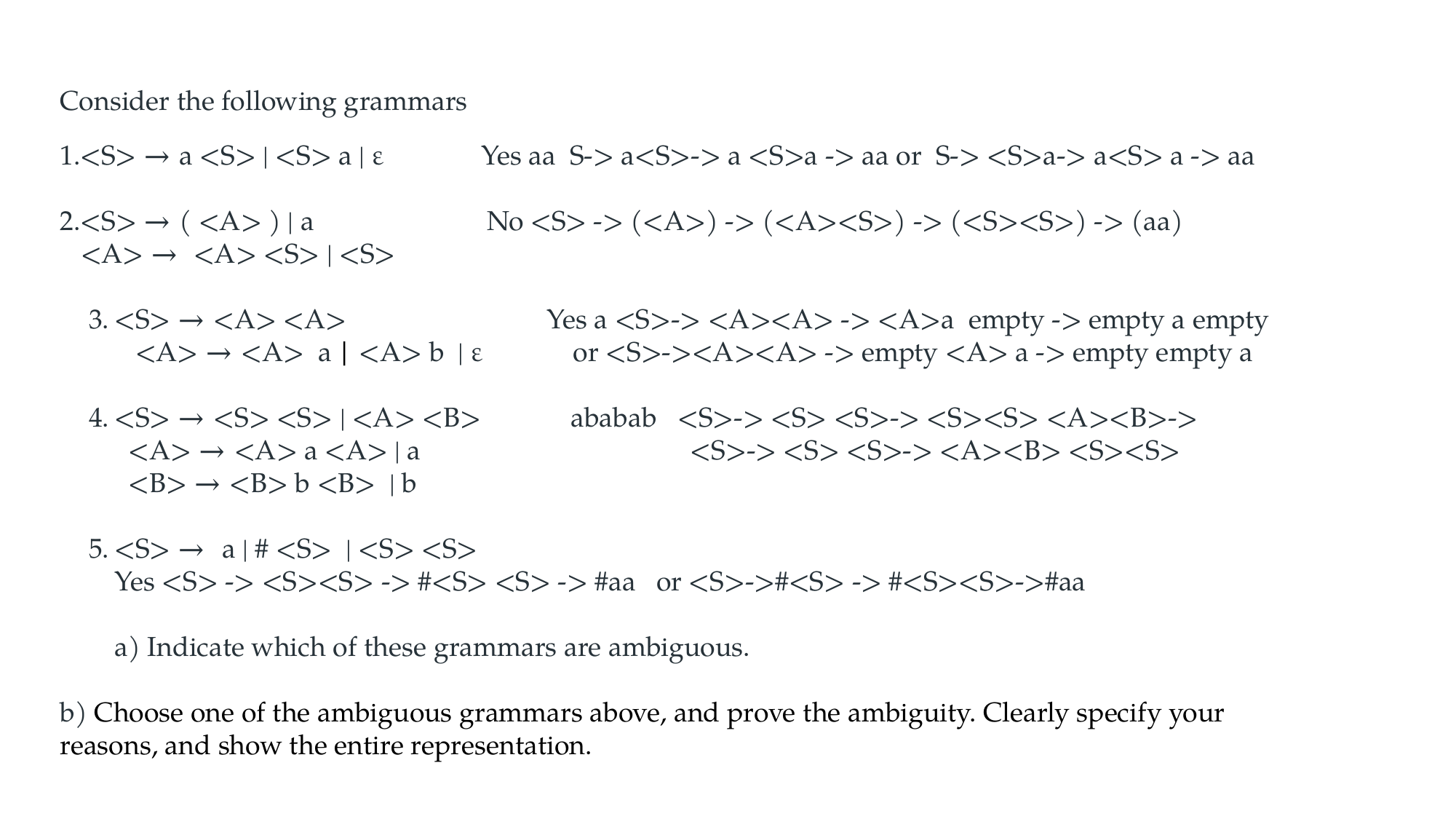

Consider the following grammars
<S> → a <S> | <S> a | ε              Yes aa  S-> a<S>-> a <S>a -> aa or  S-> <S>a-> a<S> a -> aa

<S> → ( <A> ) | a                         No <S> -> (<A>) -> (<A><S>) -> (<S><S>) -> (aa)
   <A> →  <A> <S> | <S>

<S> → <A> <A>                             Yes a <S>-> <A><A> -> <A>a  empty -> empty a empty
   <A> → <A>  a | <A> b  | ε             or <S>-><A><A> -> empty <A> a -> empty empty a

<S> → <S> <S> | <A> <B>             ababab   <S>-> <S> <S>-> <S><S> <A><B>->
  <A> → <A> a <A> | a                                       <S>-> <S> <S>-> <A><B> <S><S>
  <B> → <B> b <B>  | b

<S> →  a | # <S>  | <S> <S>
Yes <S> -> <S><S> -> #<S> <S> -> #aa   or <S>->#<S> -> #<S><S>->#aa

a) Indicate which of these grammars are ambiguous.
b) Choose one of the ambiguous grammars above, and prove the ambiguity. Clearly specify your reasons, and show the entire representation.